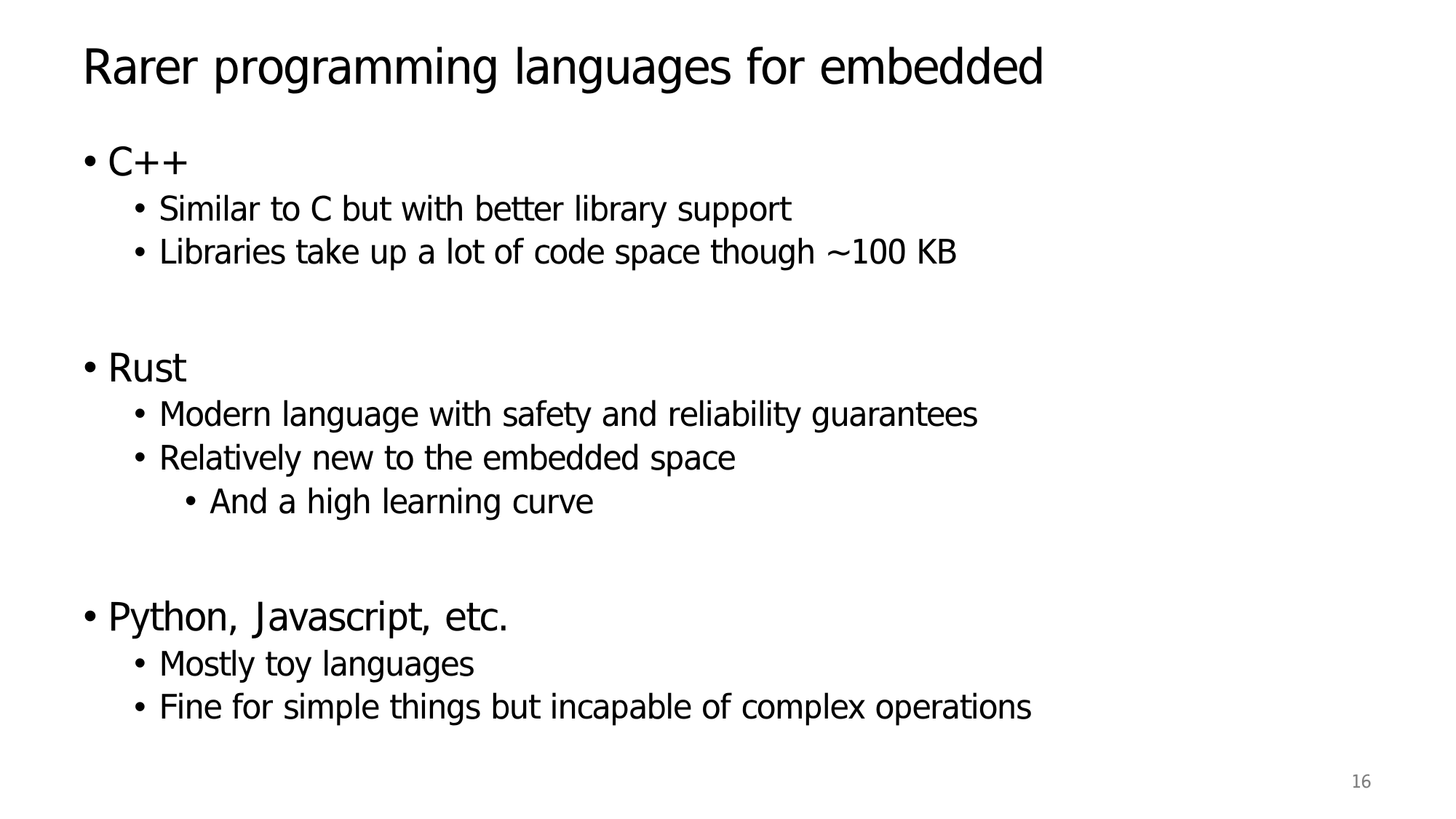

# Rarer programming languages for embedded
C++
Similar to C but with better library support
Libraries take up a lot of code space though ~100 KB

Rust
Modern language with safety and reliability guarantees
Relatively new to the embedded space
And a high learning curve

Python, Javascript, etc.
Mostly toy languages
Fine for simple things but incapable of complex operations
16